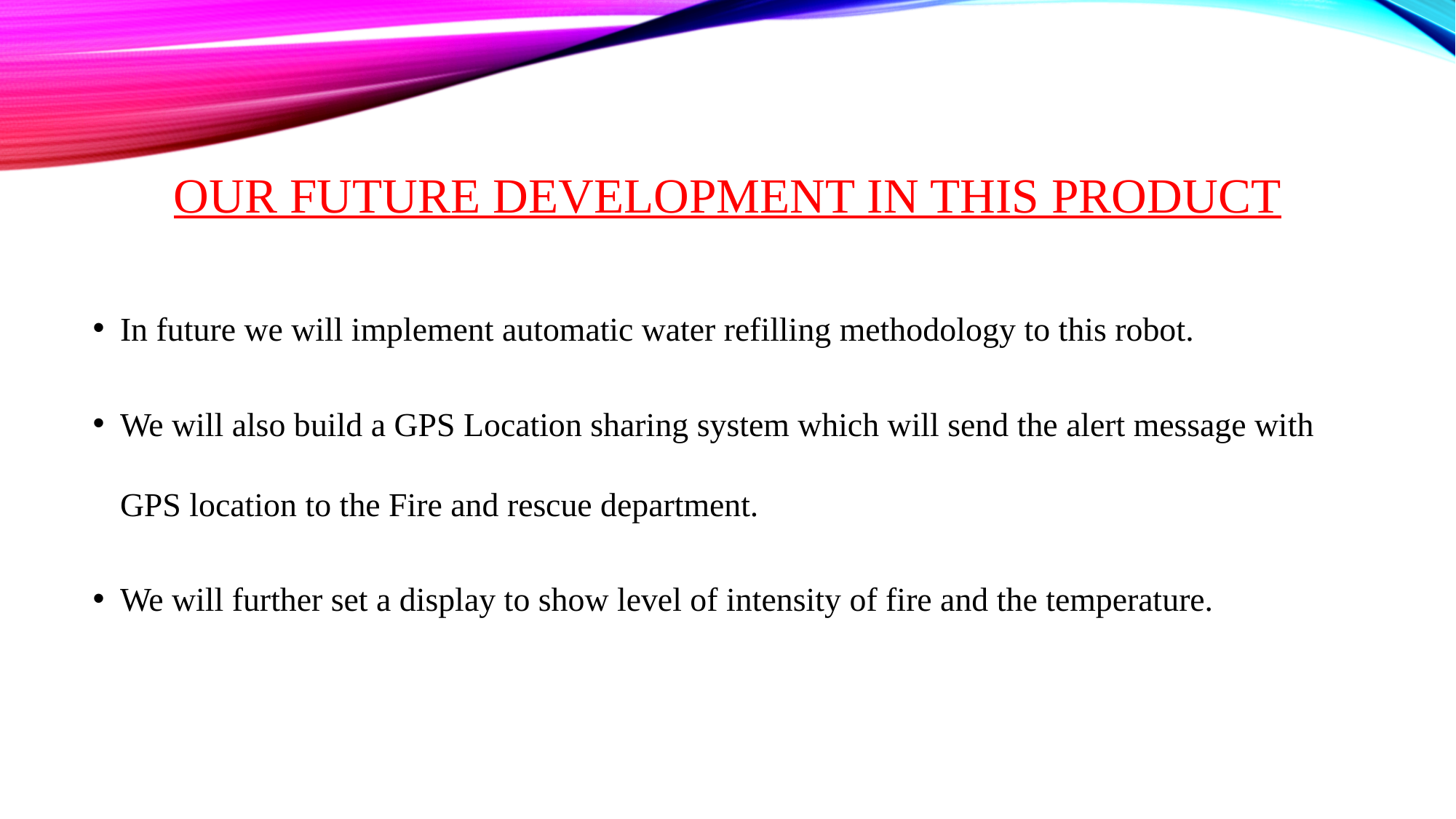

# OUR FUTURE DEVELOPMENT IN THIS PRODUCT
In future we will implement automatic water refilling methodology to this robot.
We will also build a GPS Location sharing system which will send the alert message with GPS location to the Fire and rescue department.
We will further set a display to show level of intensity of fire and the temperature.